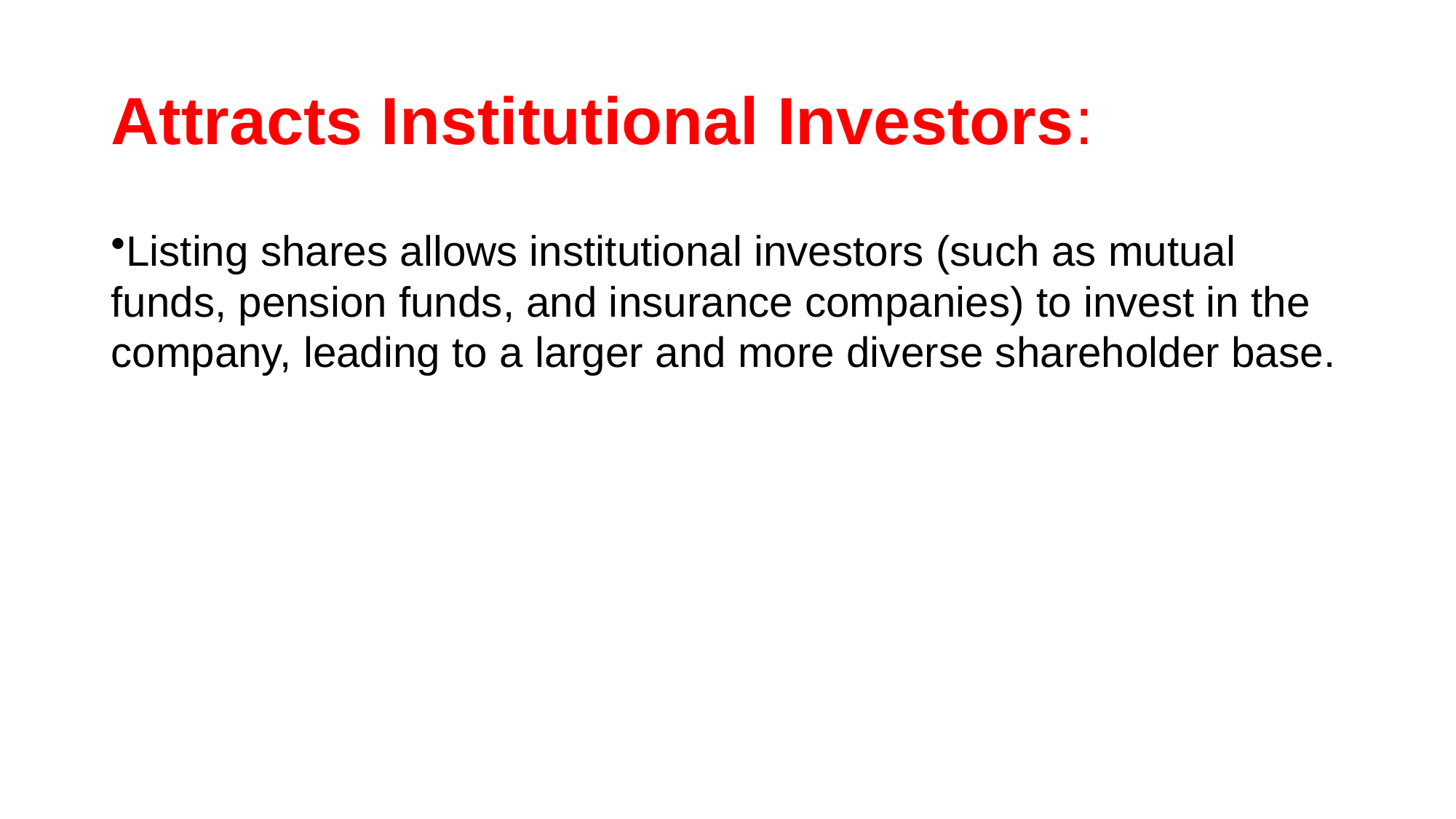

# Attracts Institutional Investors:
Listing shares allows institutional investors (such as mutual funds, pension funds, and insurance companies) to invest in the company, leading to a larger and more diverse shareholder base.